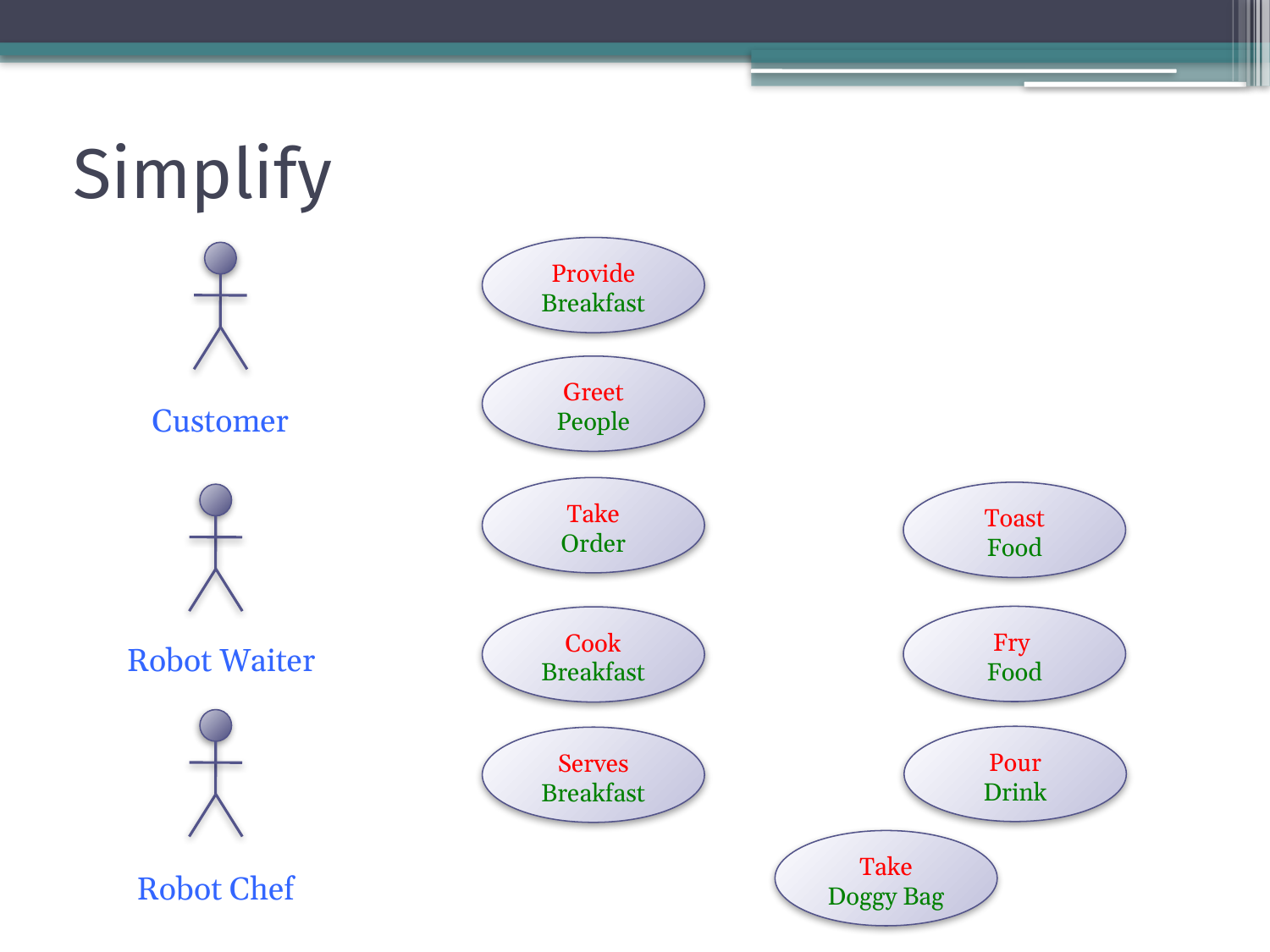

# Simplify
Provide Breakfast

Greet
People
Customer
Take
Order
Toast
Food

Fry
Food
Cook
Breakfast
Robot Waiter

Pour
Drink
Serves Breakfast
Take
Doggy Bag
Robot Chef